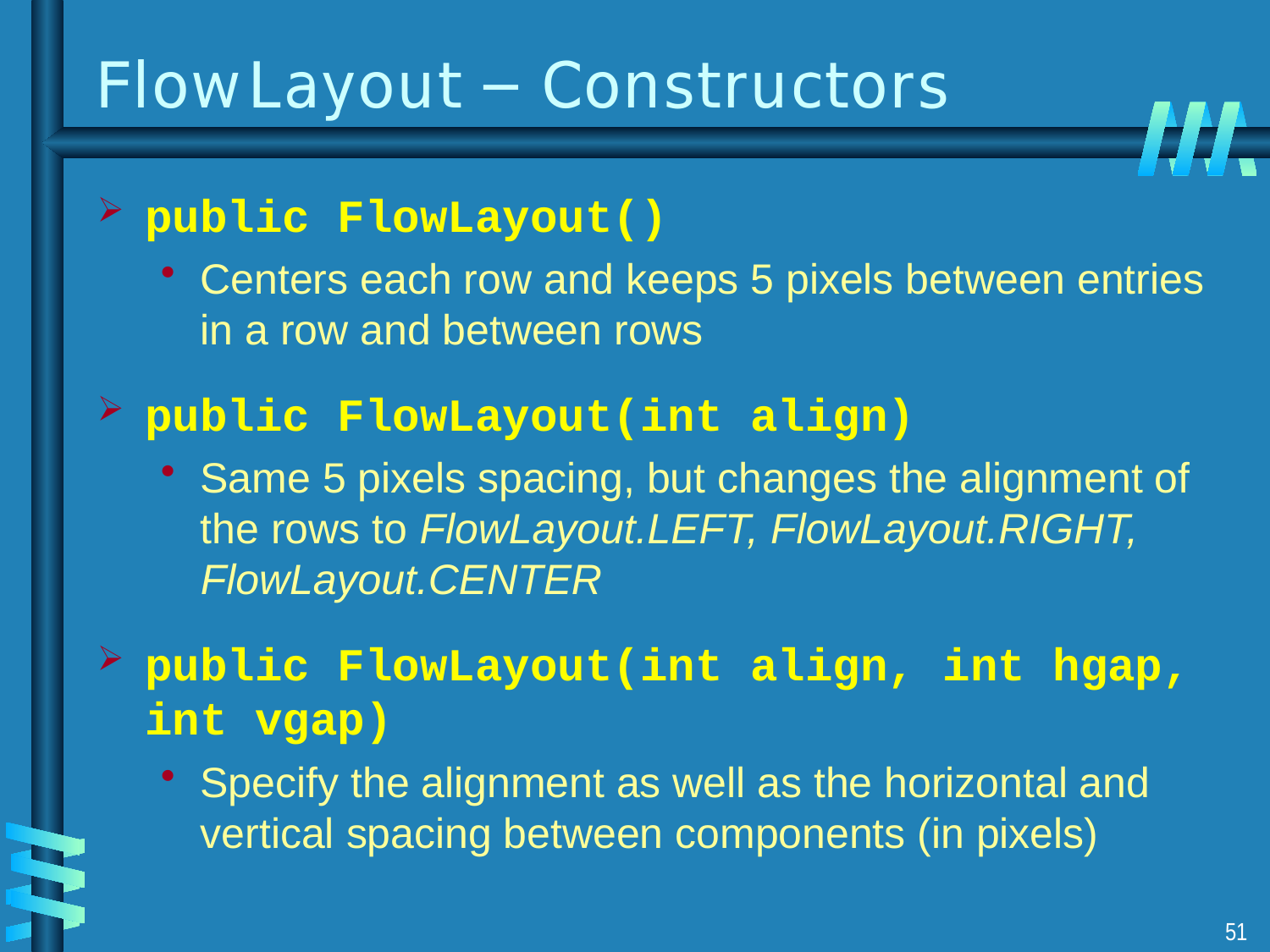

# FlowLayout – Constructors
public FlowLayout()
Centers each row and keeps 5 pixels between entries in a row and between rows
public FlowLayout(int align)
Same 5 pixels spacing, but changes the alignment of the rows to FlowLayout.LEFT, FlowLayout.RIGHT, FlowLayout.CENTER
public FlowLayout(int align, int hgap, int vgap)
Specify the alignment as well as the horizontal and vertical spacing between components (in pixels)
51